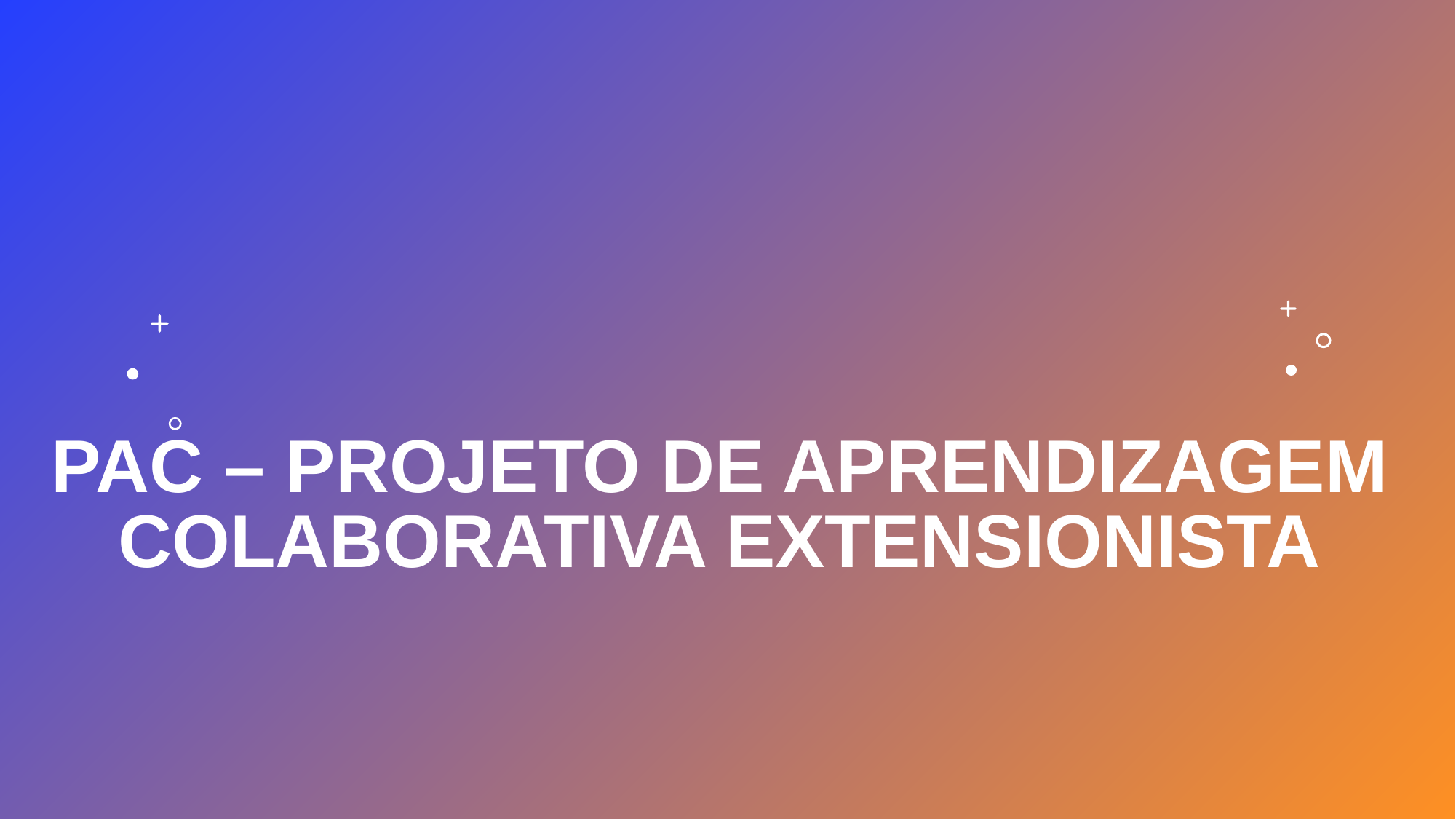

# PAC – Projeto de Aprendizagem Colaborativa Extensionista